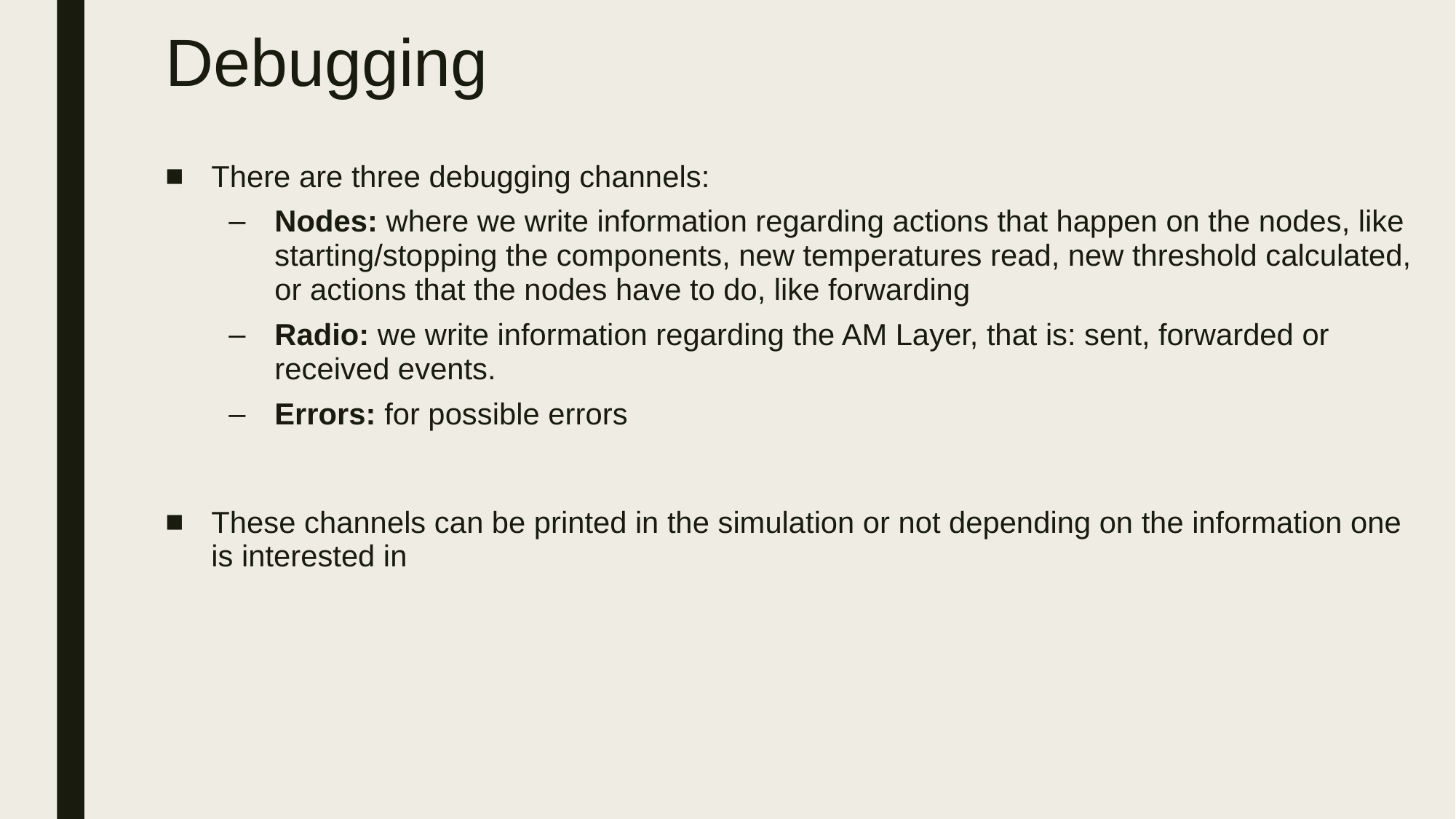

# Debugging
There are three debugging channels:
Nodes: where we write information regarding actions that happen on the nodes, like starting/stopping the components, new temperatures read, new threshold calculated, or actions that the nodes have to do, like forwarding
Radio: we write information regarding the AM Layer, that is: sent, forwarded or received events.
Errors: for possible errors

These channels can be printed in the simulation or not depending on the information one is interested in